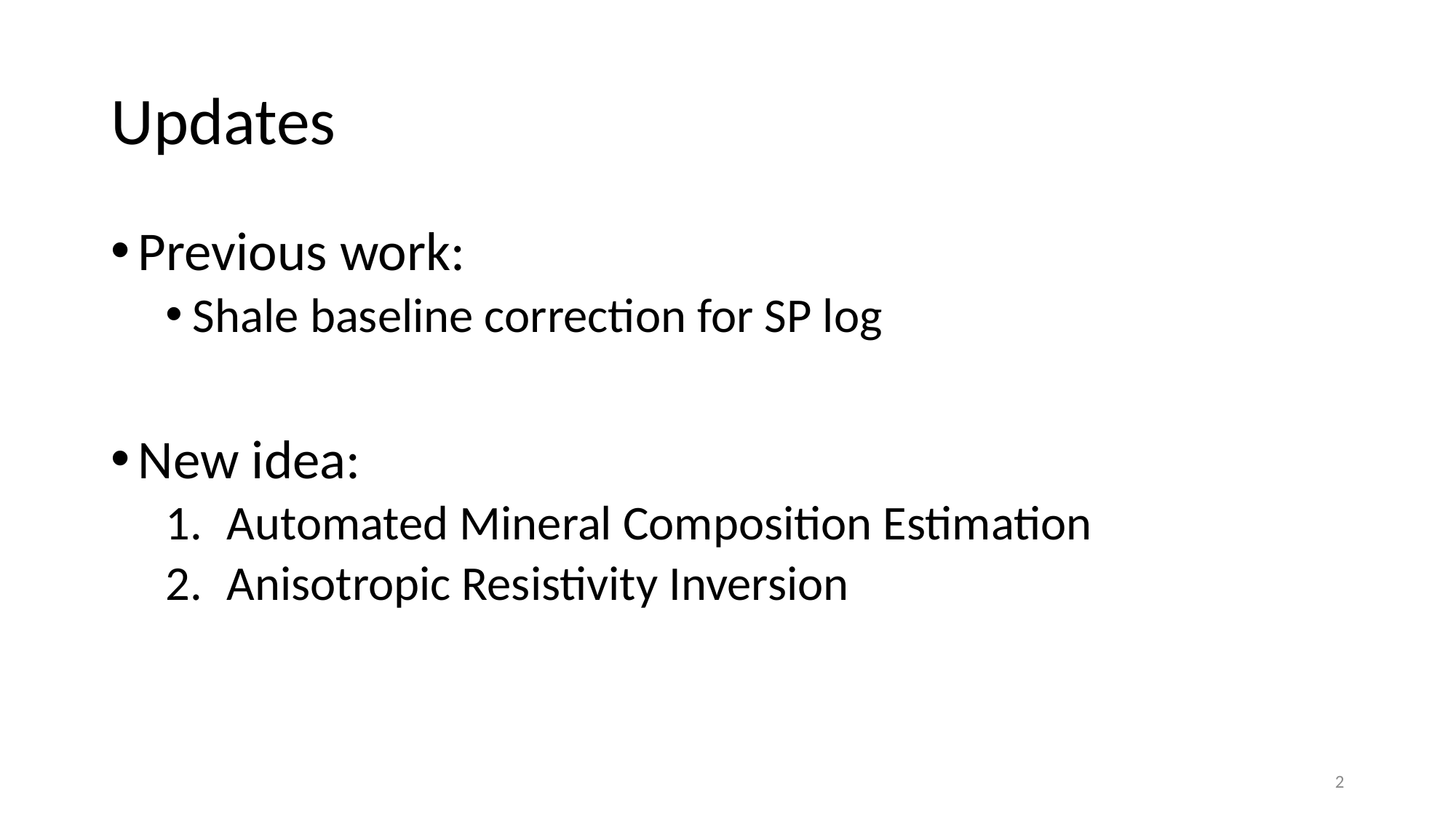

# Updates
Previous work:
Shale baseline correction for SP log

New idea:
Automated Mineral Composition Estimation
Anisotropic Resistivity Inversion
2